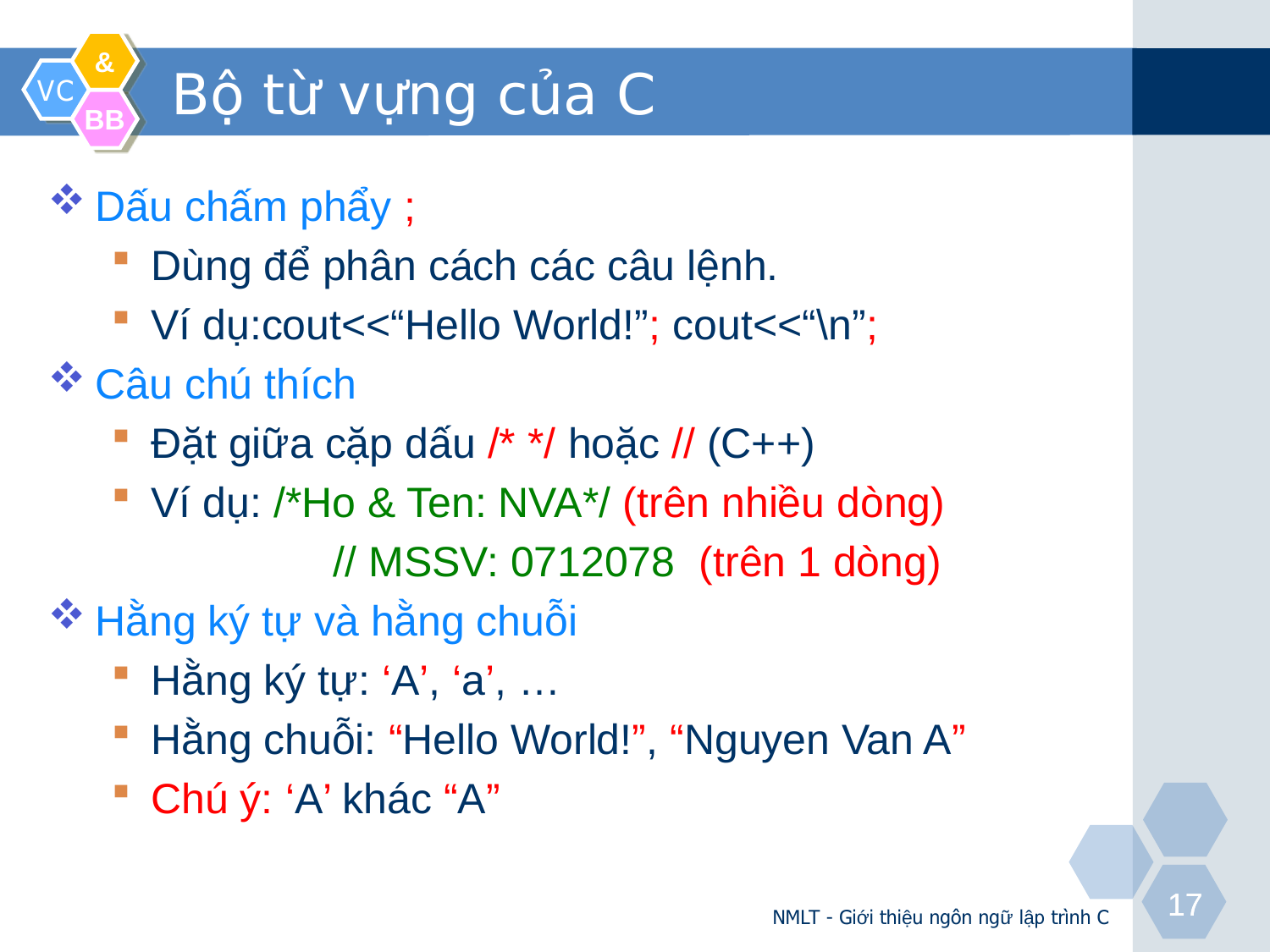

# Bộ từ vựng của C
Dấu chấm phẩy ;
Dùng để phân cách các câu lệnh.
Ví dụ:cout<<“Hello World!”; cout<<“\n”;
Câu chú thích
Đặt giữa cặp dấu /* */ hoặc // (C++)
Ví dụ: /*Ho & Ten: NVA*/ (trên nhiều dòng)
	        // MSSV: 0712078  (trên 1 dòng)
Hằng ký tự và hằng chuỗi
Hằng ký tự: ‘A’, ‘a’, …
Hằng chuỗi: “Hello World!”, “Nguyen Van A”
Chú ý: ‘A’ khác “A”
NMLT - Giới thiệu ngôn ngữ lập trình C